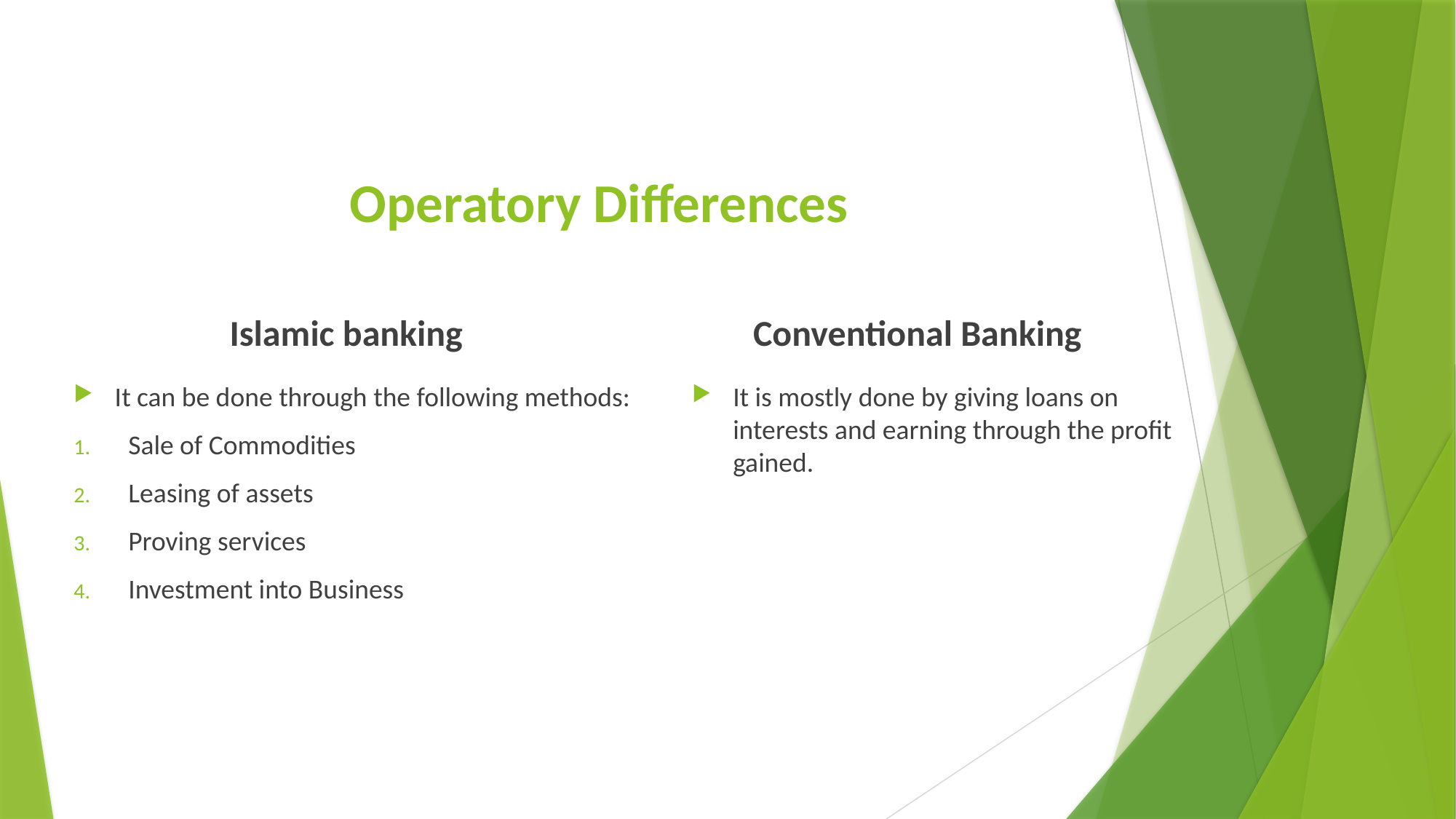

# Operatory Differences
Islamic banking
Conventional Banking
It is mostly done by giving loans on interests and earning through the profit gained.
It can be done through the following methods:
Sale of Commodities
Leasing of assets
Proving services
Investment into Business